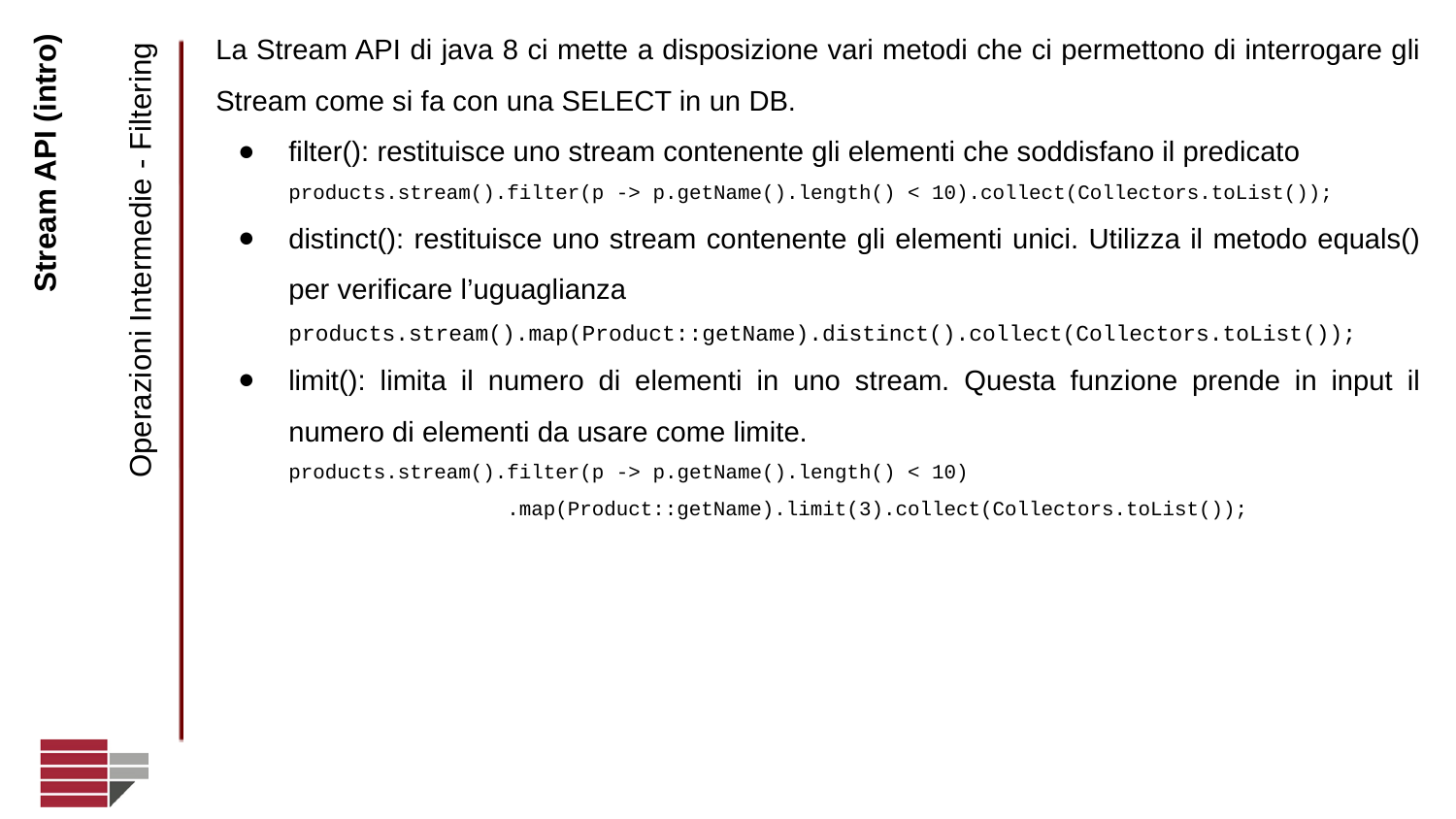

La Stream API di java 8 ci mette a disposizione vari metodi che ci permettono di interrogare gli Stream come si fa con una SELECT in un DB.
filter(): restituisce uno stream contenente gli elementi che soddisfano il predicato
products.stream().filter(p -> p.getName().length() < 10).collect(Collectors.toList());
distinct(): restituisce uno stream contenente gli elementi unici. Utilizza il metodo equals() per verificare l’uguaglianza
products.stream().map(Product::getName).distinct().collect(Collectors.toList());
limit(): limita il numero di elementi in uno stream. Questa funzione prende in input il numero di elementi da usare come limite.
products.stream().filter(p -> p.getName().length() < 10)
.map(Product::getName).limit(3).collect(Collectors.toList());

# Stream API (intro)
Operazioni Intermedie - Filtering